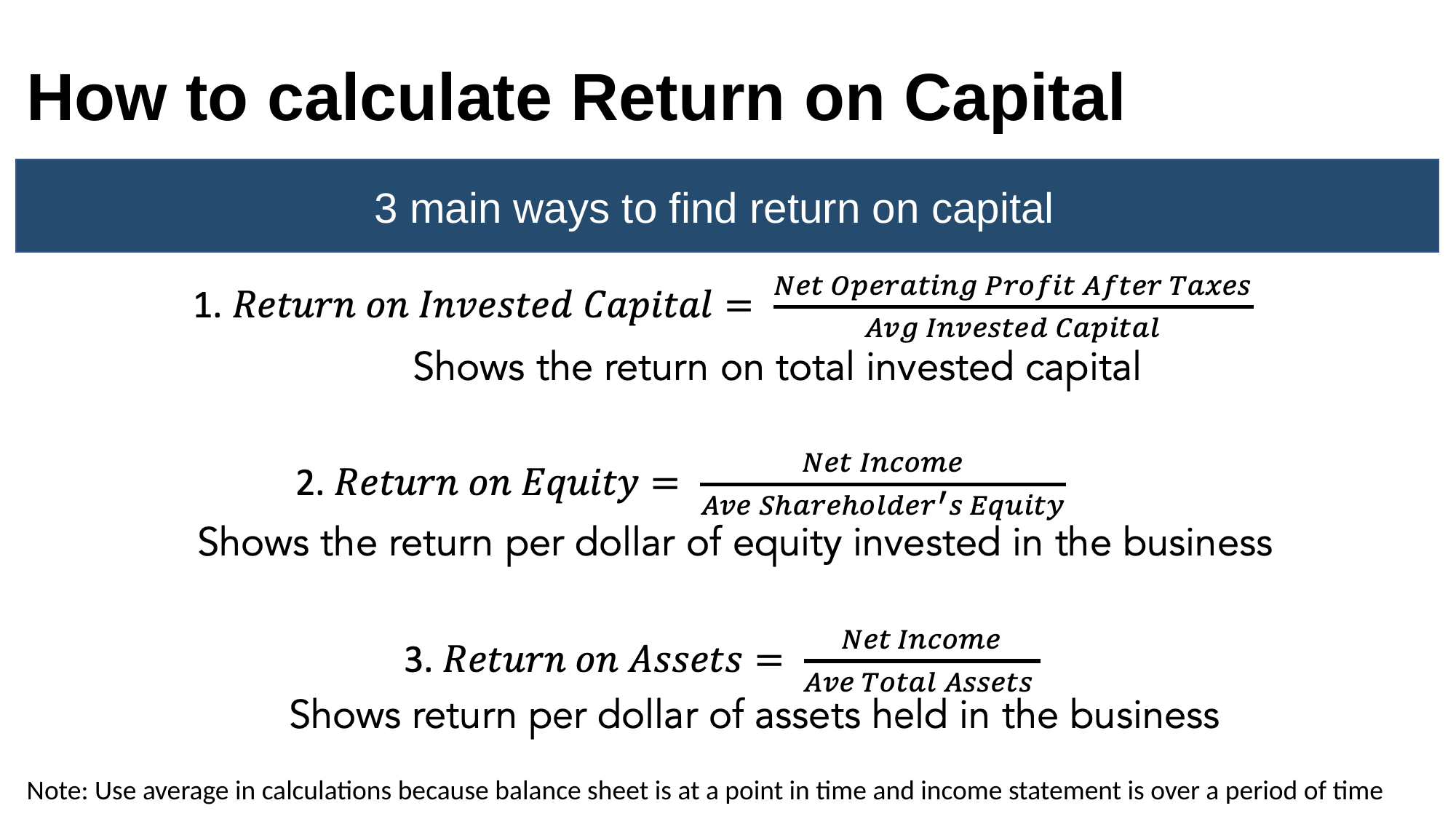

# How to calculate Return on Capital
3 main ways to find return on capital

Note: Use average in calculations because balance sheet is at a point in time and income statement is over a period of time